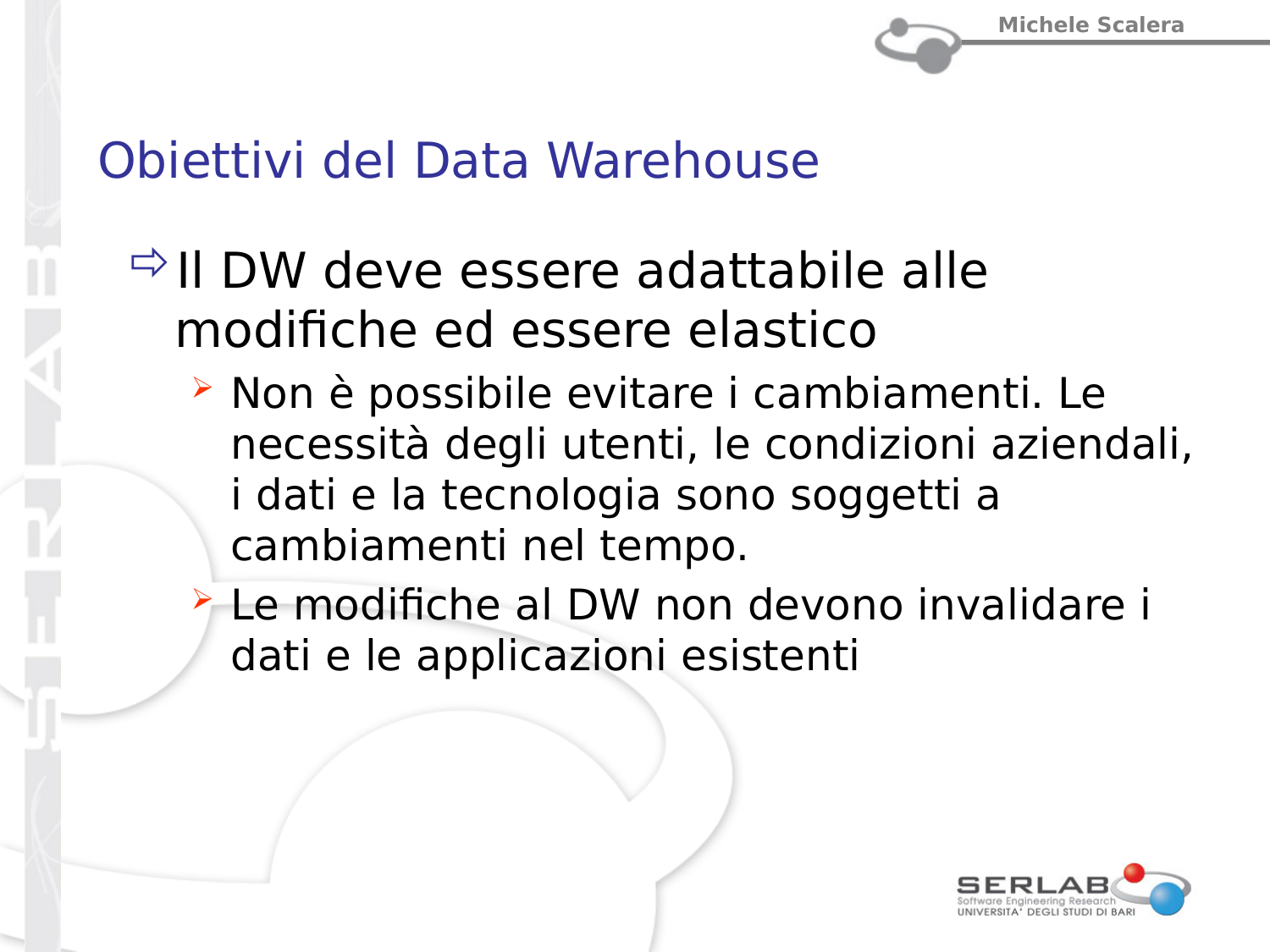

# Obiettivi del Data Warehouse
Il DW deve essere adattabile alle modifiche ed essere elastico
Non è possibile evitare i cambiamenti. Le necessità degli utenti, le condizioni aziendali, i dati e la tecnologia sono soggetti a cambiamenti nel tempo.
Le modifiche al DW non devono invalidare i dati e le applicazioni esistenti
Prof. Michele Scalera